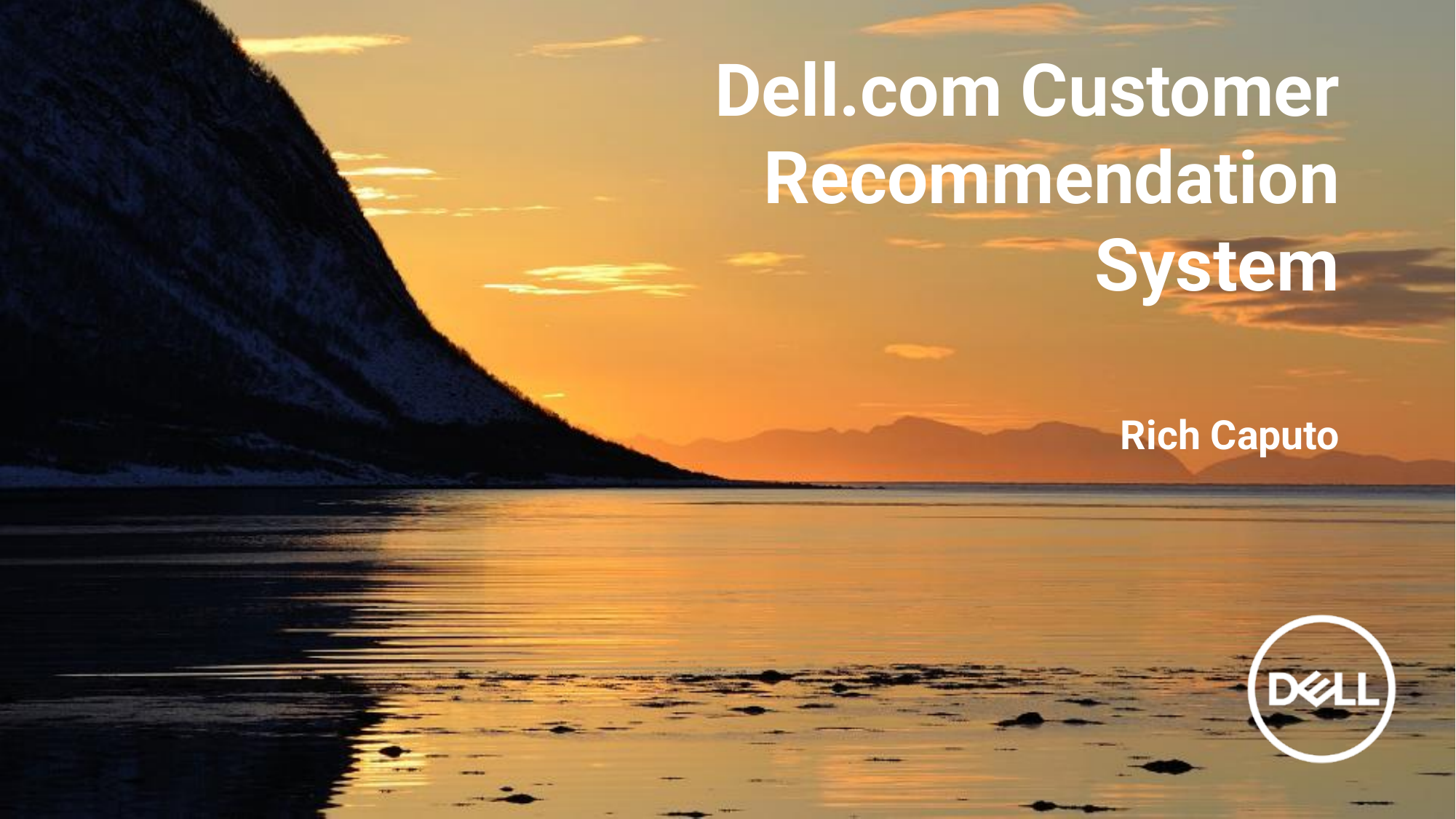

# Dell.com Customer Recommendation System
Rich Caputo